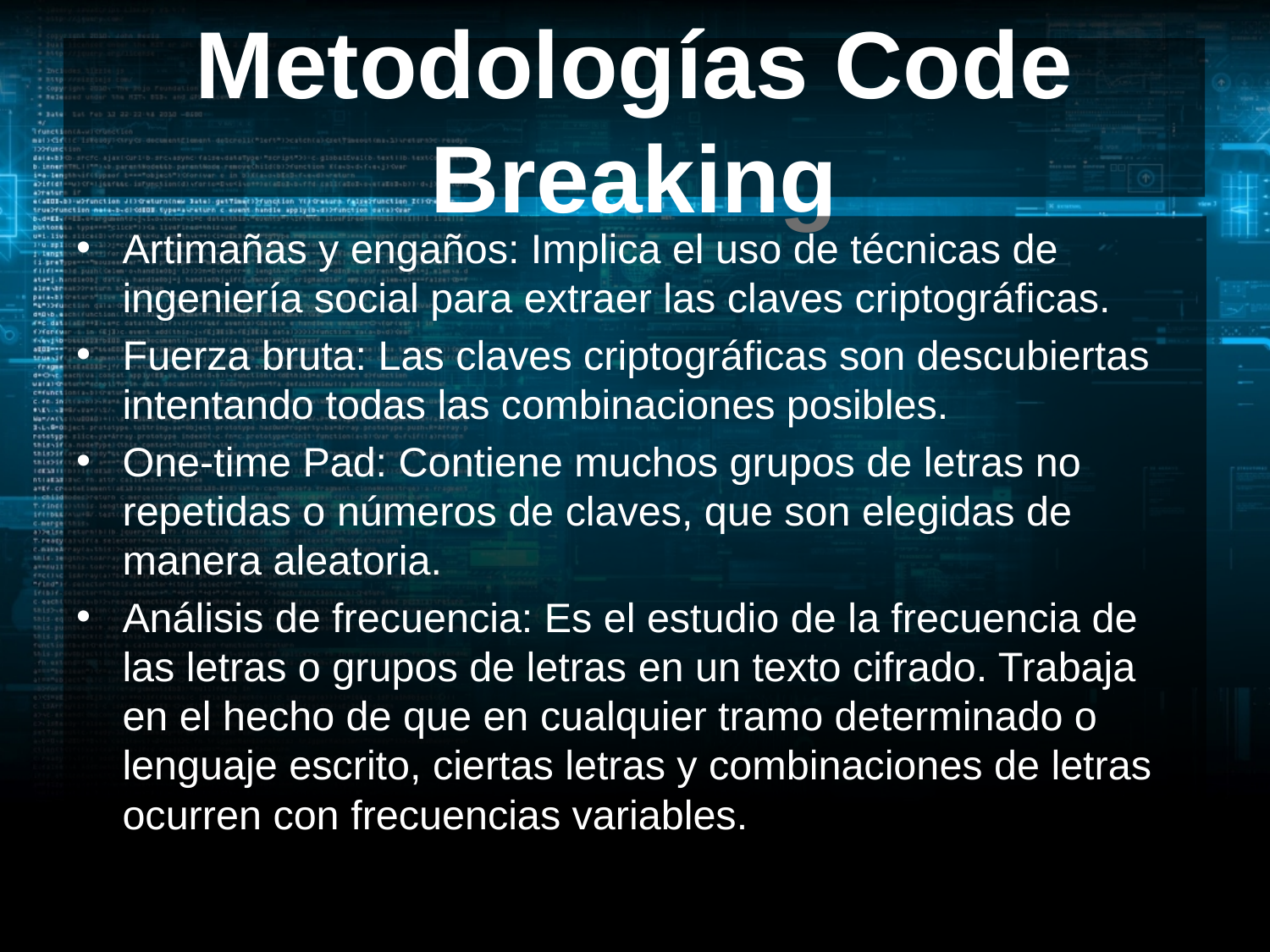

# Metodologías Code Breaking
Artimañas y engaños: Implica el uso de técnicas de ingeniería social para extraer las claves criptográficas.
Fuerza bruta: Las claves criptográficas son descubiertas intentando todas las combinaciones posibles.
One-time Pad: Contiene muchos grupos de letras no repetidas o números de claves, que son elegidas de manera aleatoria.
Análisis de frecuencia: Es el estudio de la frecuencia de las letras o grupos de letras en un texto cifrado. Trabaja en el hecho de que en cualquier tramo determinado o lenguaje escrito, ciertas letras y combinaciones de letras ocurren con frecuencias variables.